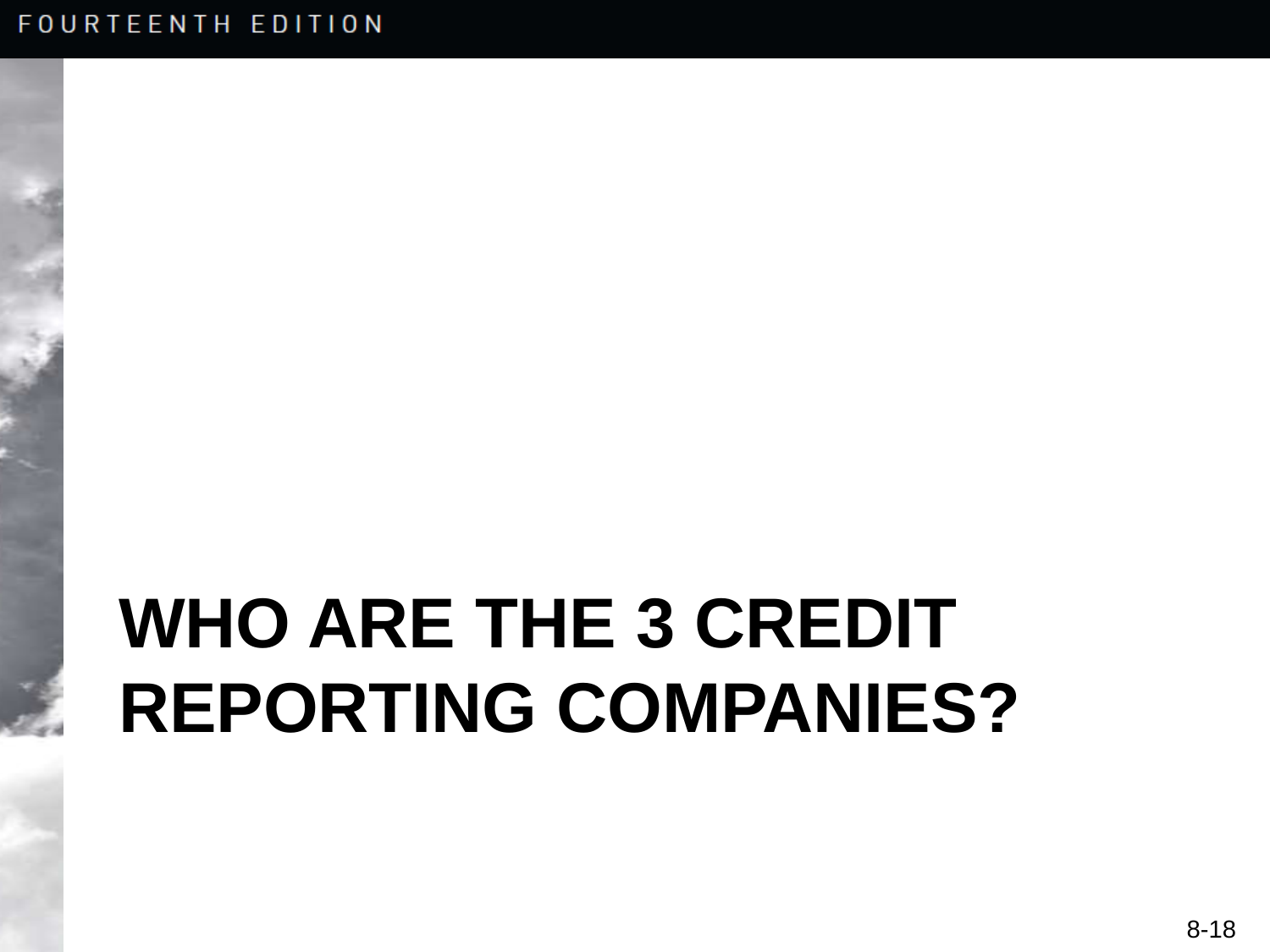

# Who are the 3 credit reporting companies?